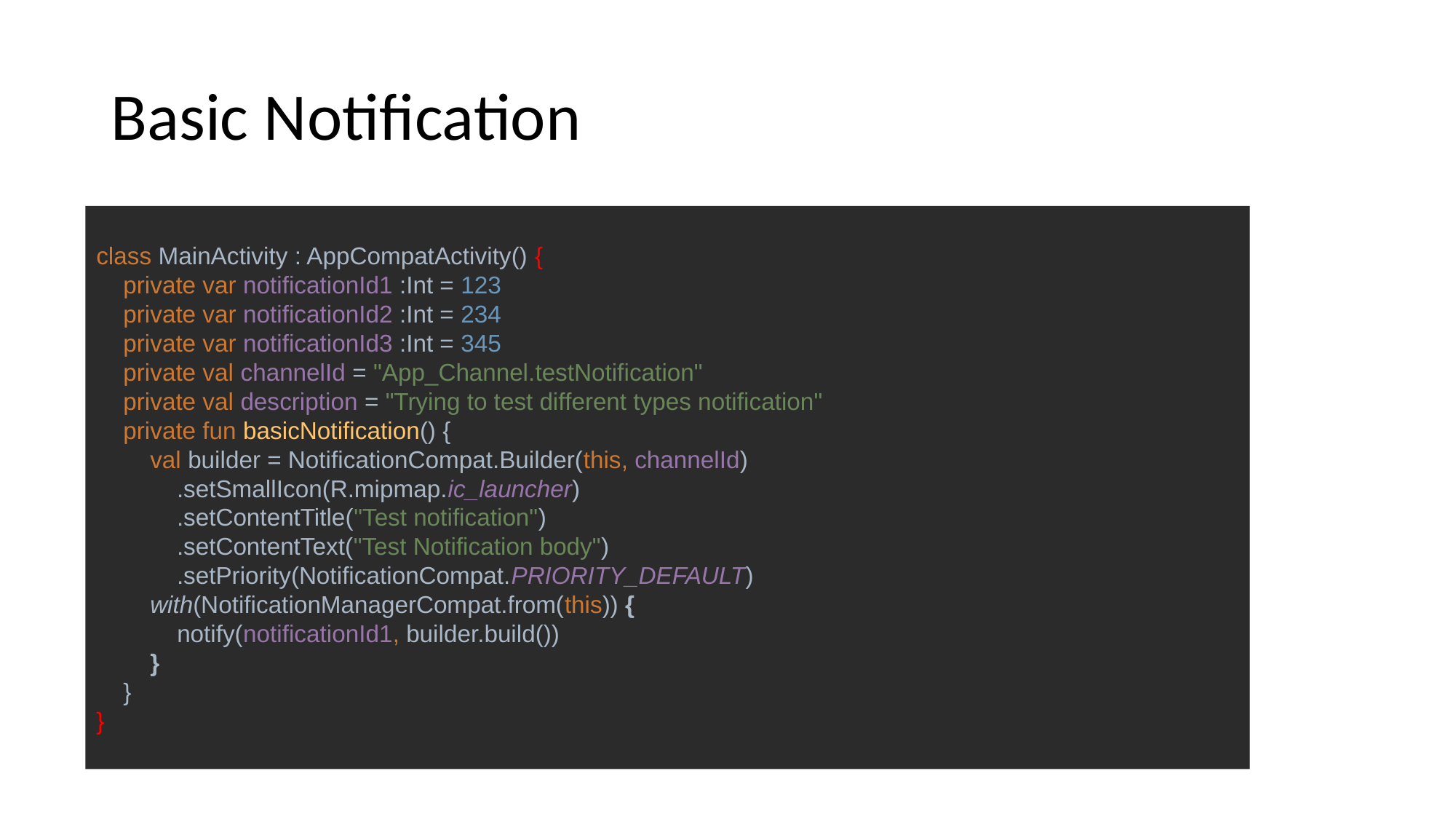

# Basic Notification
class MainActivity : AppCompatActivity() {
    private var notificationId1 :Int = 123
    private var notificationId2 :Int = 234
    private var notificationId3 :Int = 345
    private val channelId = "App_Channel.testNotification"
    private val description = "Trying to test different types notification"
    private fun basicNotification() {
        val builder = NotificationCompat.Builder(this, channelId)
            .setSmallIcon(R.mipmap.ic_launcher)
            .setContentTitle("Test notification")
            .setContentText("Test Notification body")
            .setPriority(NotificationCompat.PRIORITY_DEFAULT)
        with(NotificationManagerCompat.from(this)) {
            notify(notificationId1, builder.build())
        }
    }
}